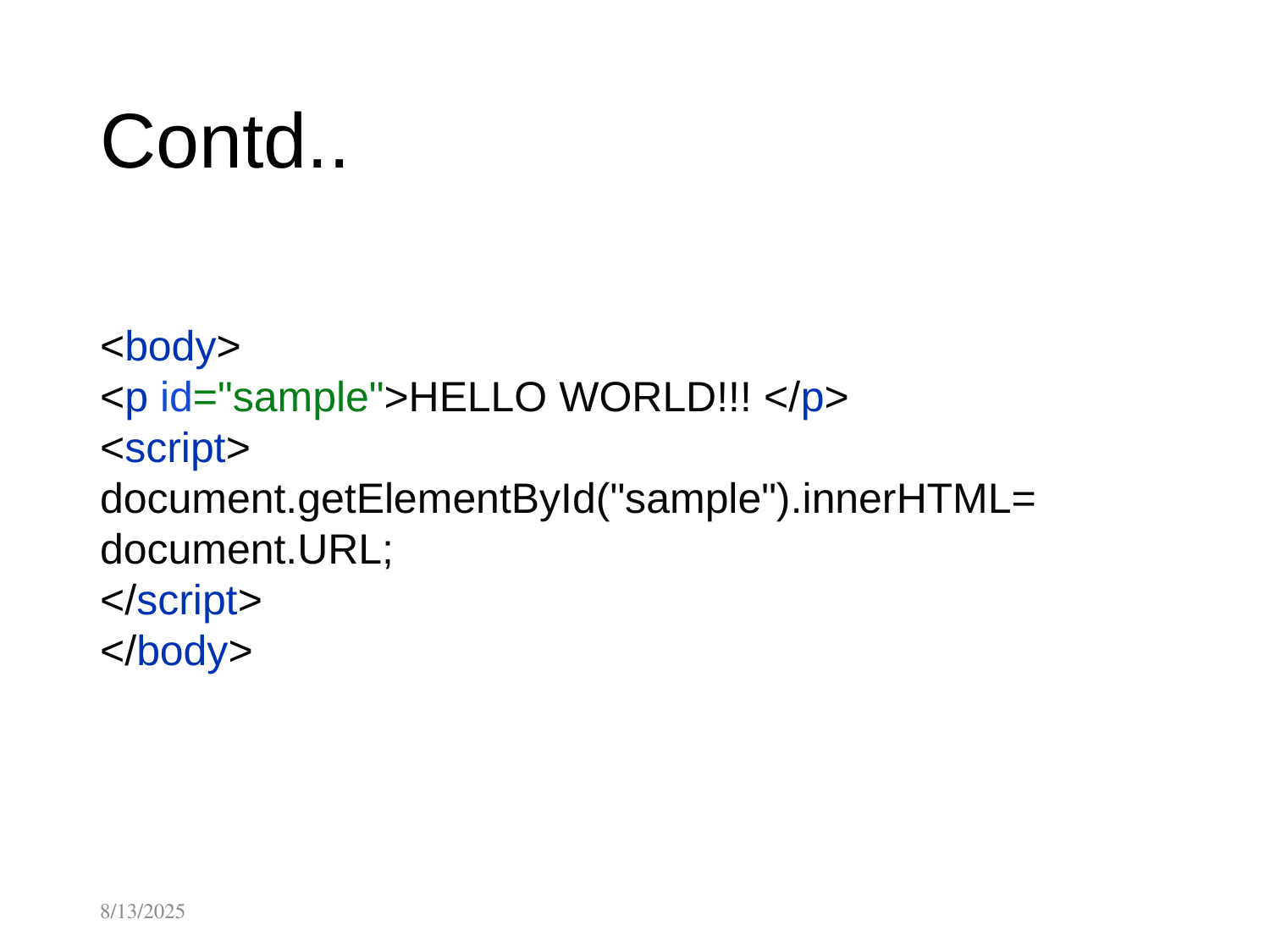

# Contd..
<body>
<p id="sample">HELLO WORLD!!! </p>
<script>
document.getElementById("sample").innerHTML=document.URL;
</script>
</body>
8/13/2025